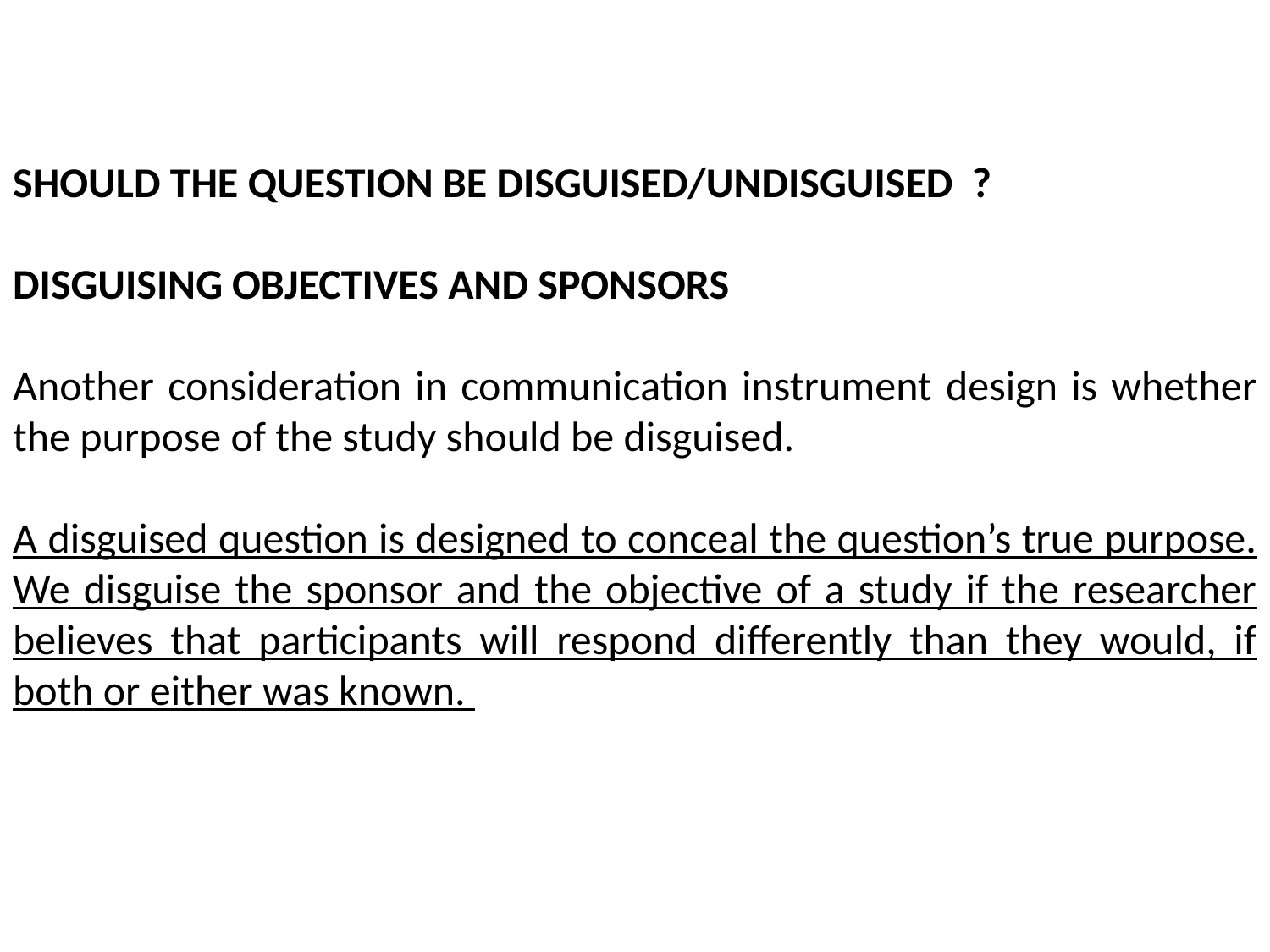

SHOULD THE QUESTION BE DISGUISED/UNDISGUISED  ?

Disguising Objectives and Sponsors

Another consideration in communication instrument design is whether the purpose of the study should be disguised.

A disguised question is designed to conceal the question’s true purpose. We disguise the sponsor and the objective of a study if the researcher believes that participants will respond differently than they would, if both or either was known.